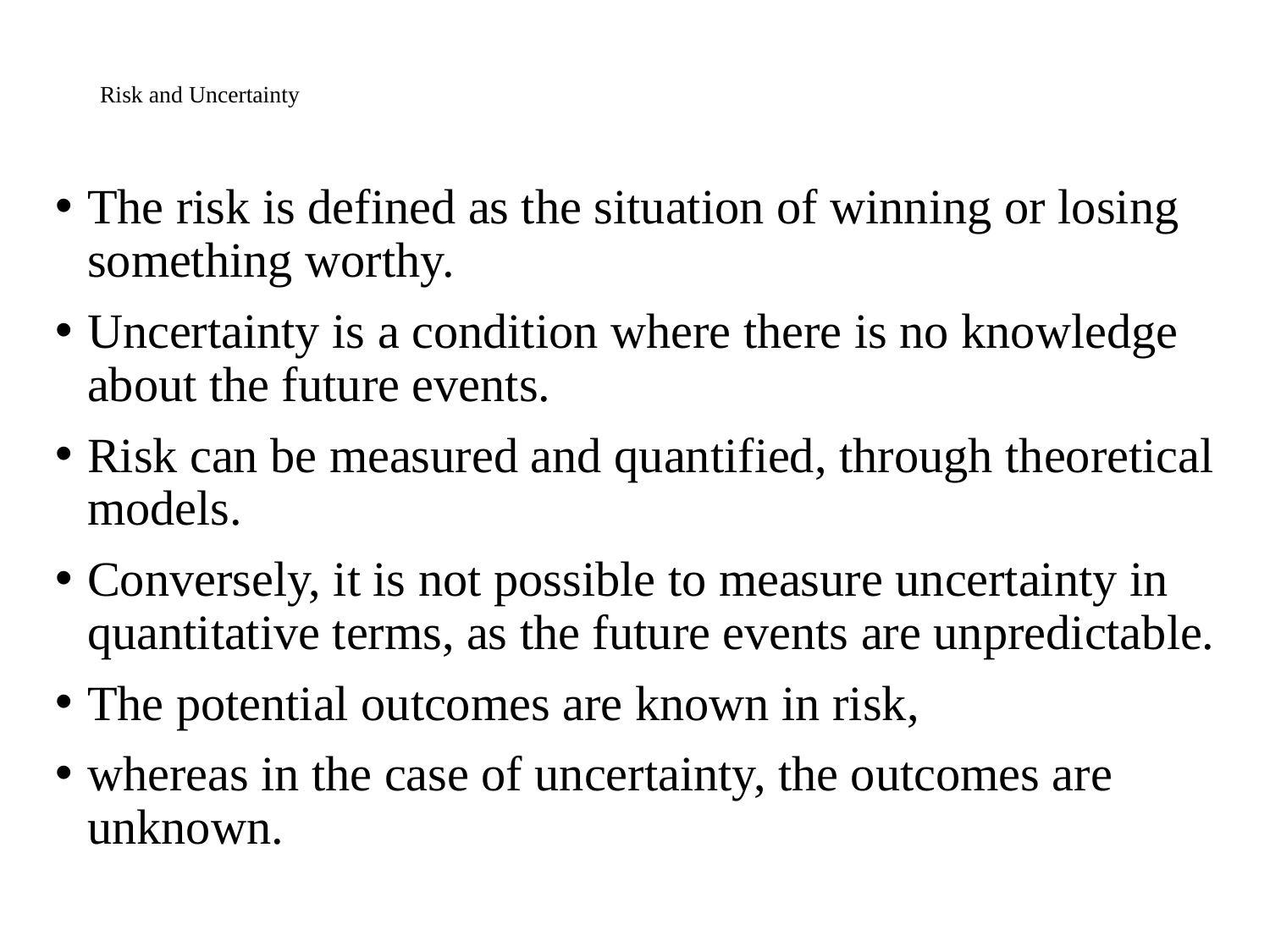

# Risk and Uncertainty
The risk is defined as the situation of winning or losing something worthy.
Uncertainty is a condition where there is no knowledge about the future events.
Risk can be measured and quantified, through theoretical models.
Conversely, it is not possible to measure uncertainty in quantitative terms, as the future events are unpredictable.
The potential outcomes are known in risk,
whereas in the case of uncertainty, the outcomes are unknown.